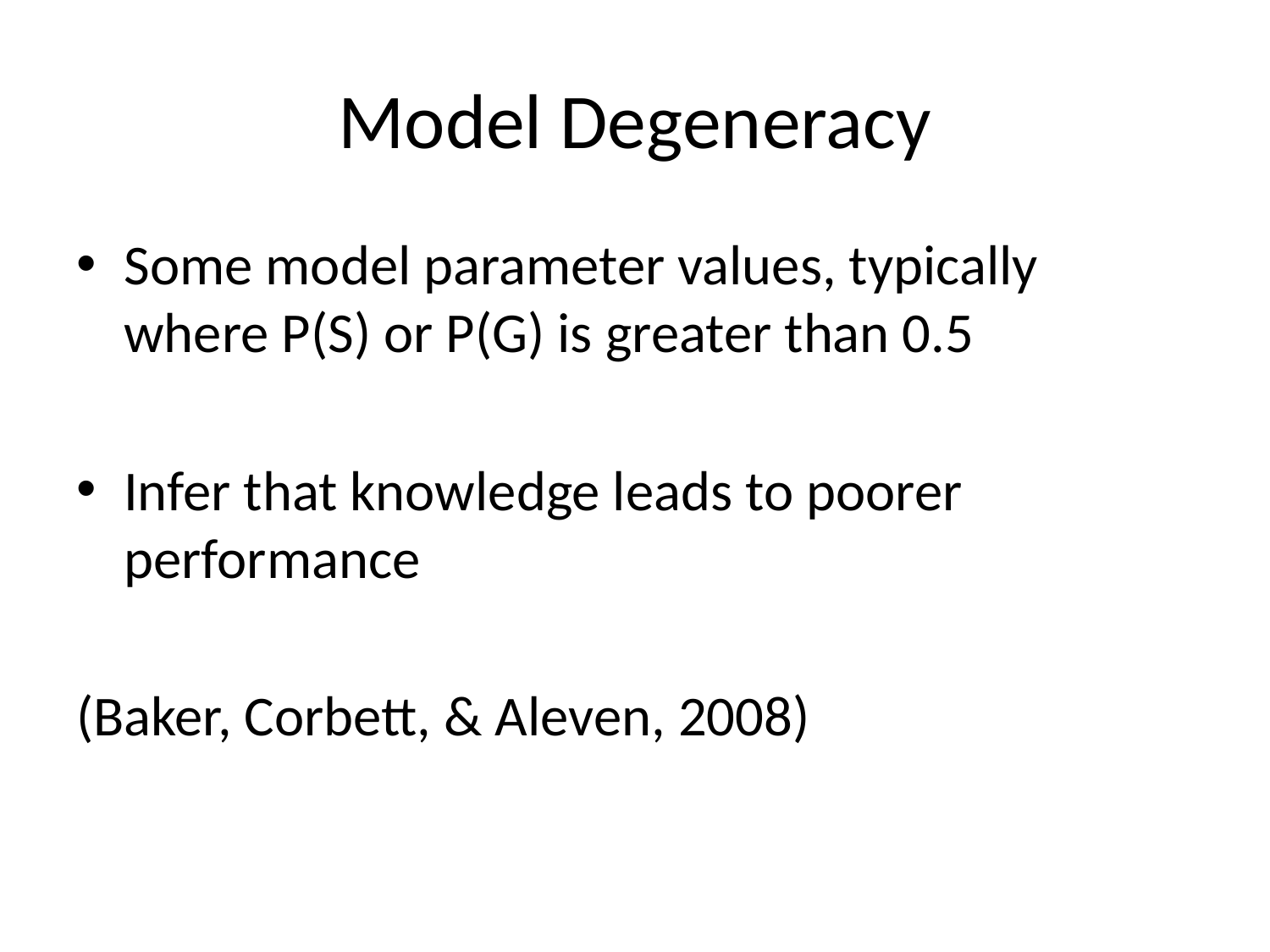

# Model Degeneracy
Some model parameter values, typically where P(S) or P(G) is greater than 0.5

Infer that knowledge leads to poorer performance

(Baker, Corbett, & Aleven, 2008)